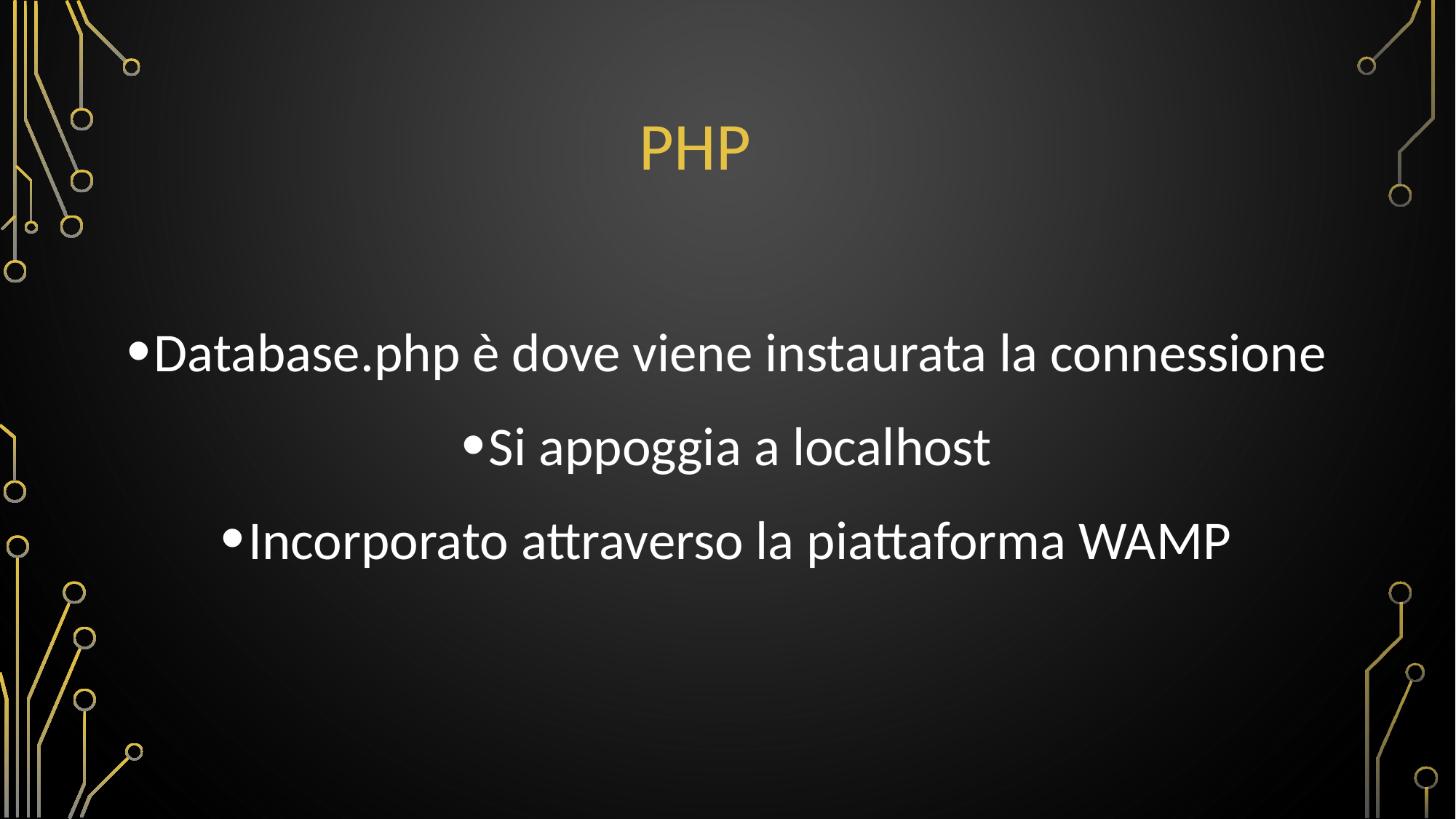

# PHP

Database.php è dove viene instaurata la connessione
Si appoggia a localhost
Incorporato attraverso la piattaforma WAMP